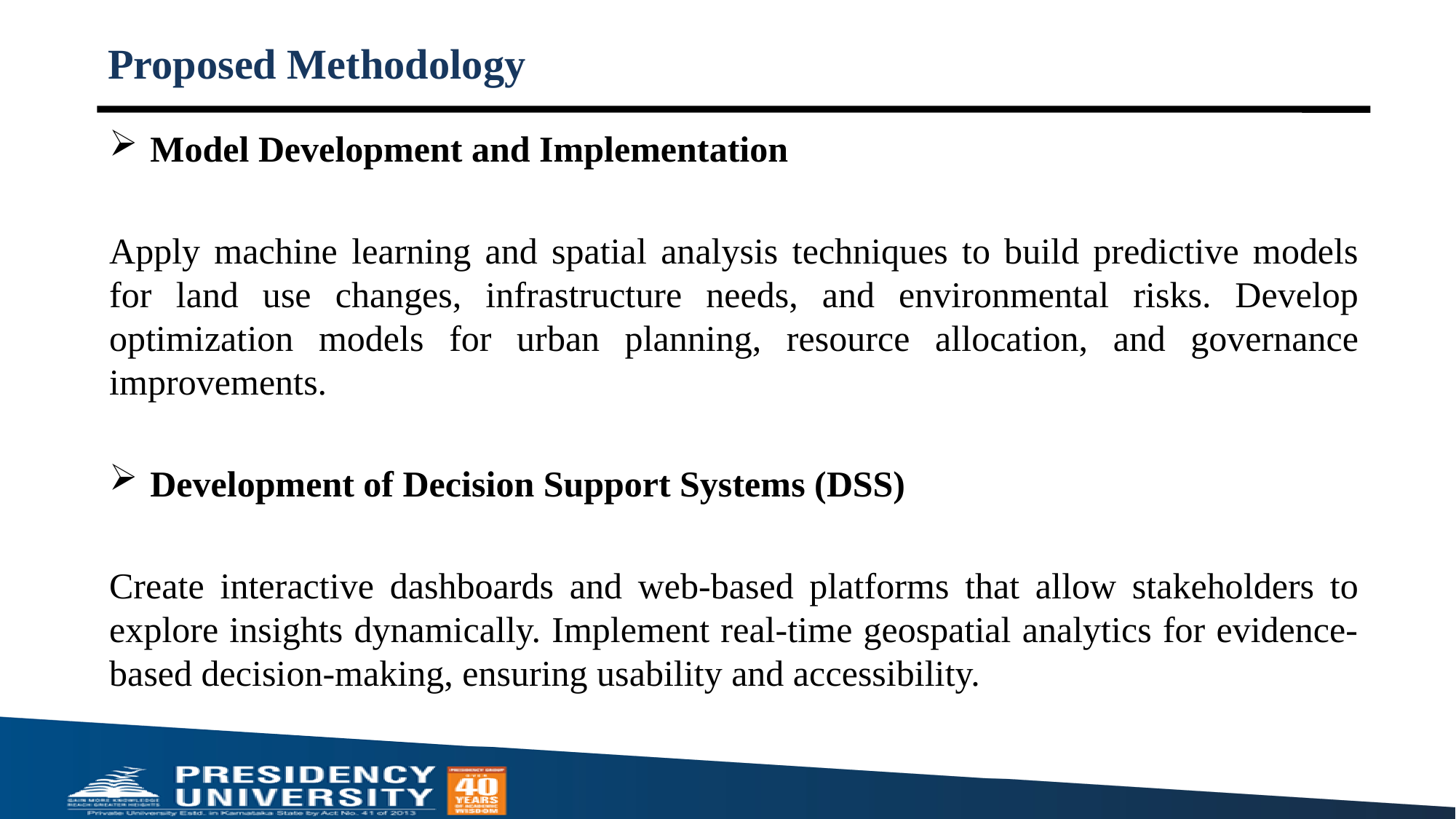

# Proposed Methodology
Model Development and Implementation

Apply machine learning and spatial analysis techniques to build predictive models for land use changes, infrastructure needs, and environmental risks. Develop optimization models for urban planning, resource allocation, and governance improvements.

Development of Decision Support Systems (DSS)

Create interactive dashboards and web-based platforms that allow stakeholders to explore insights dynamically. Implement real-time geospatial analytics for evidence-based decision-making, ensuring usability and accessibility.